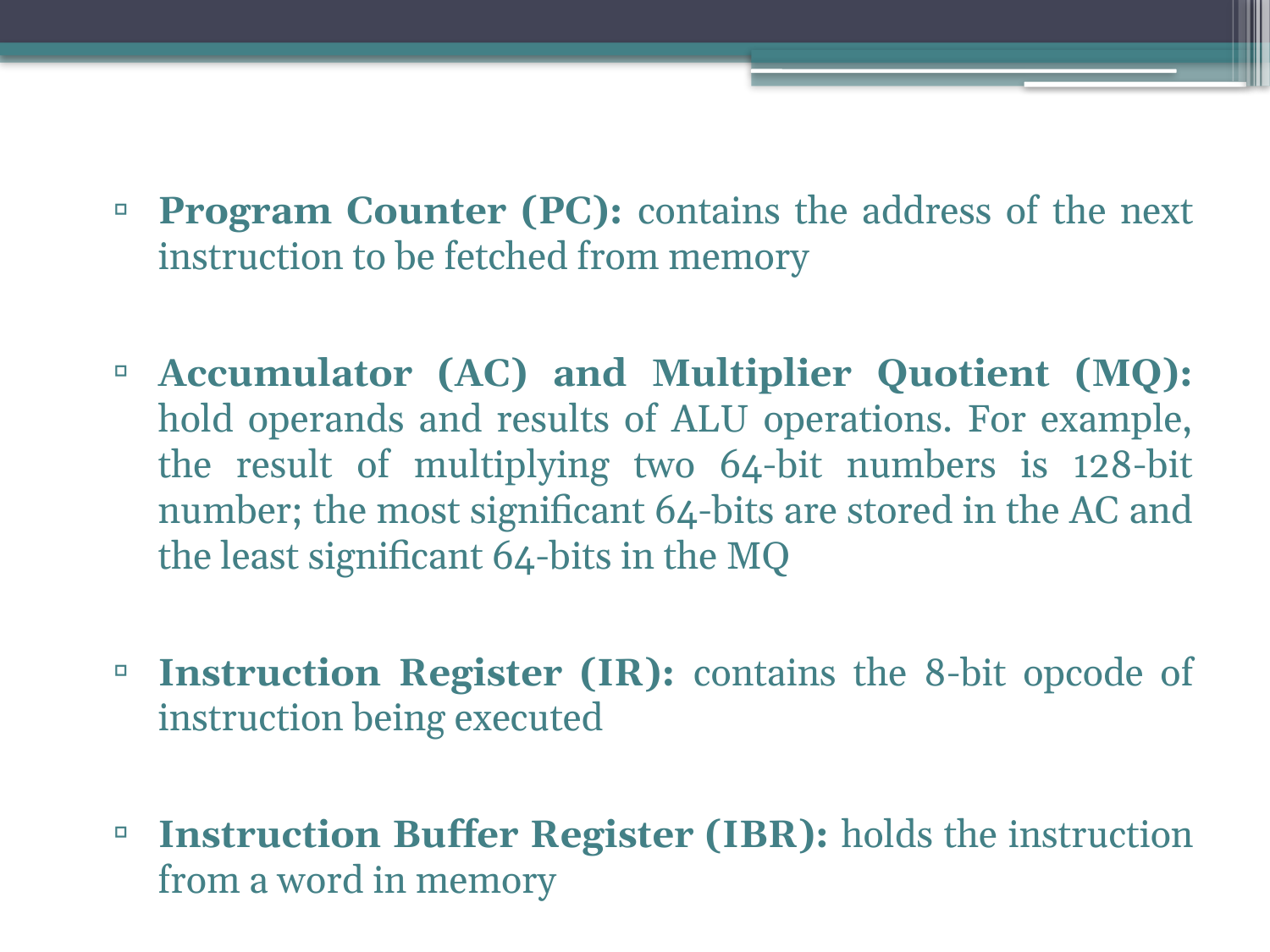

Program Counter (PC): contains the address of the next instruction to be fetched from memory

Accumulator (AC) and Multiplier Quotient (MQ): hold operands and results of ALU operations. For example, the result of multiplying two 64-bit numbers is 128-bit number; the most significant 64-bits are stored in the AC and the least significant 64-bits in the MQ

Instruction Register (IR): contains the 8-bit opcode of instruction being executed

Instruction Buffer Register (IBR): holds the instruction from a word in memory